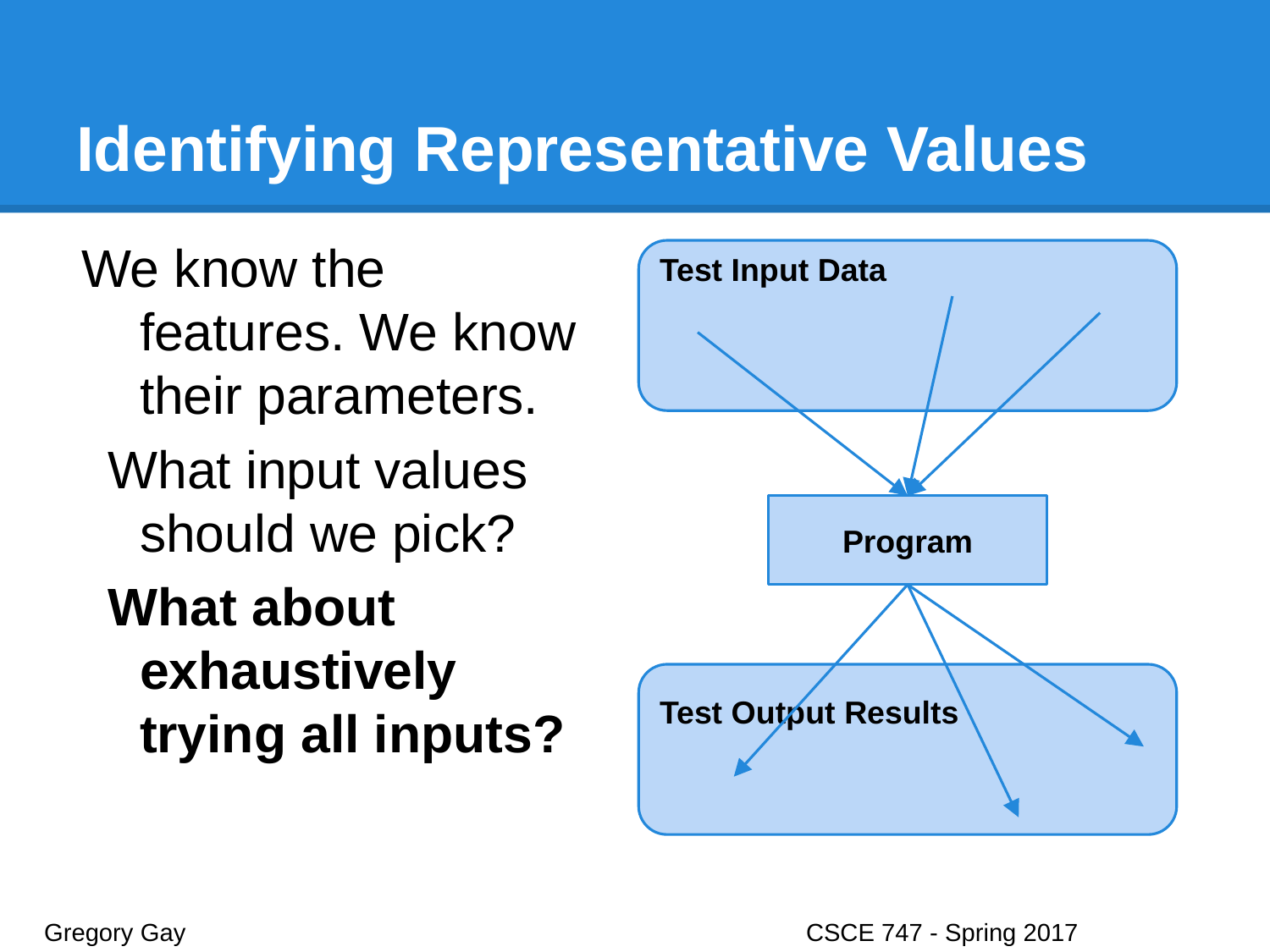

# Identifying Representative Values
We know the features. We know their parameters.
What input values should we pick?
What about exhaustively trying all inputs?

Test Input Data

Program
Test Output Results

Gregory Gay					CSCE 747 - Spring 2017							25